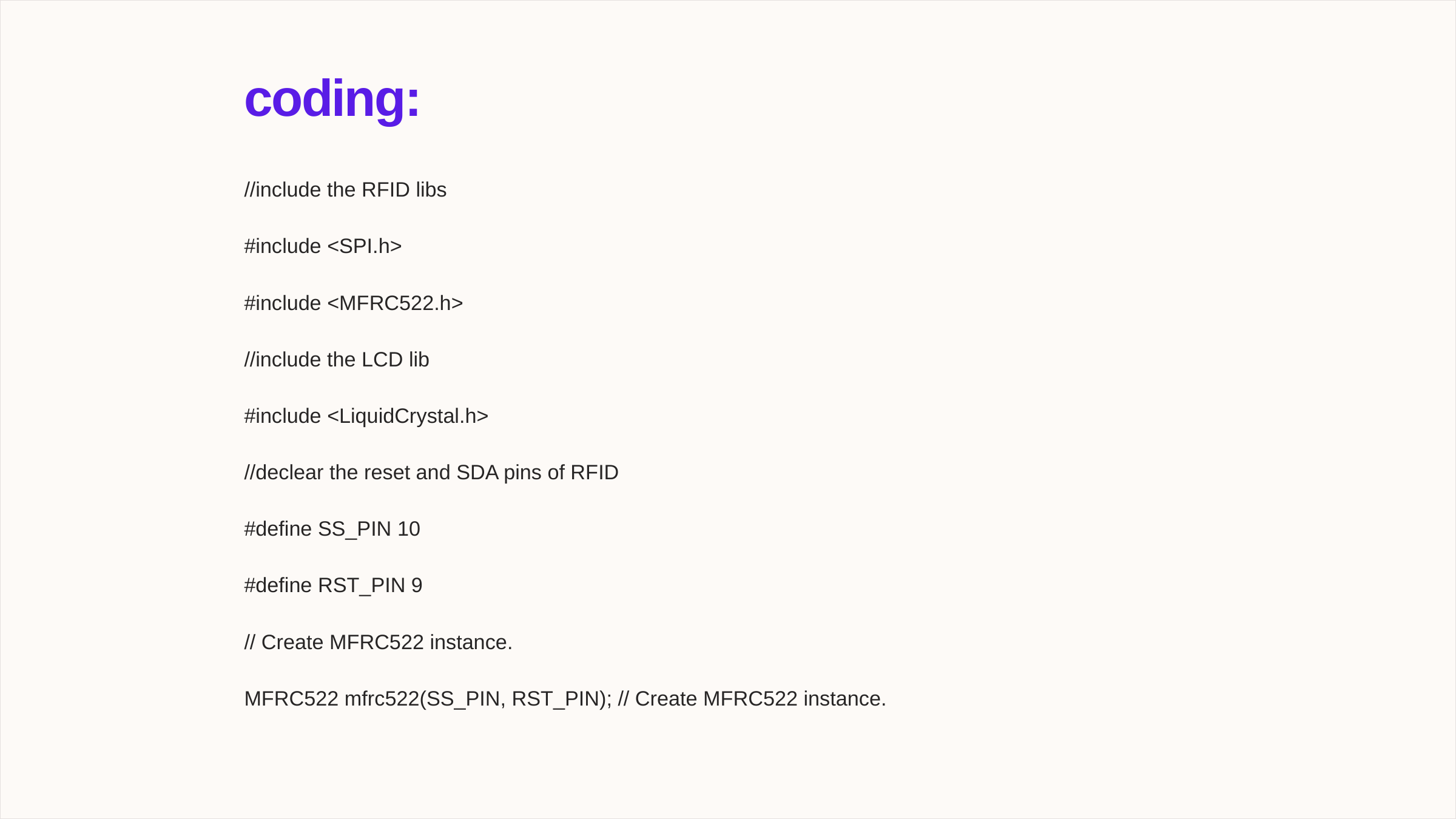

coding:
//include the RFID libs
#include <SPI.h>
#include <MFRC522.h>
//include the LCD lib
#include <LiquidCrystal.h>
//declear the reset and SDA pins of RFID
#define SS_PIN 10
#define RST_PIN 9
// Create MFRC522 instance.
MFRC522 mfrc522(SS_PIN, RST_PIN); // Create MFRC522 instance.